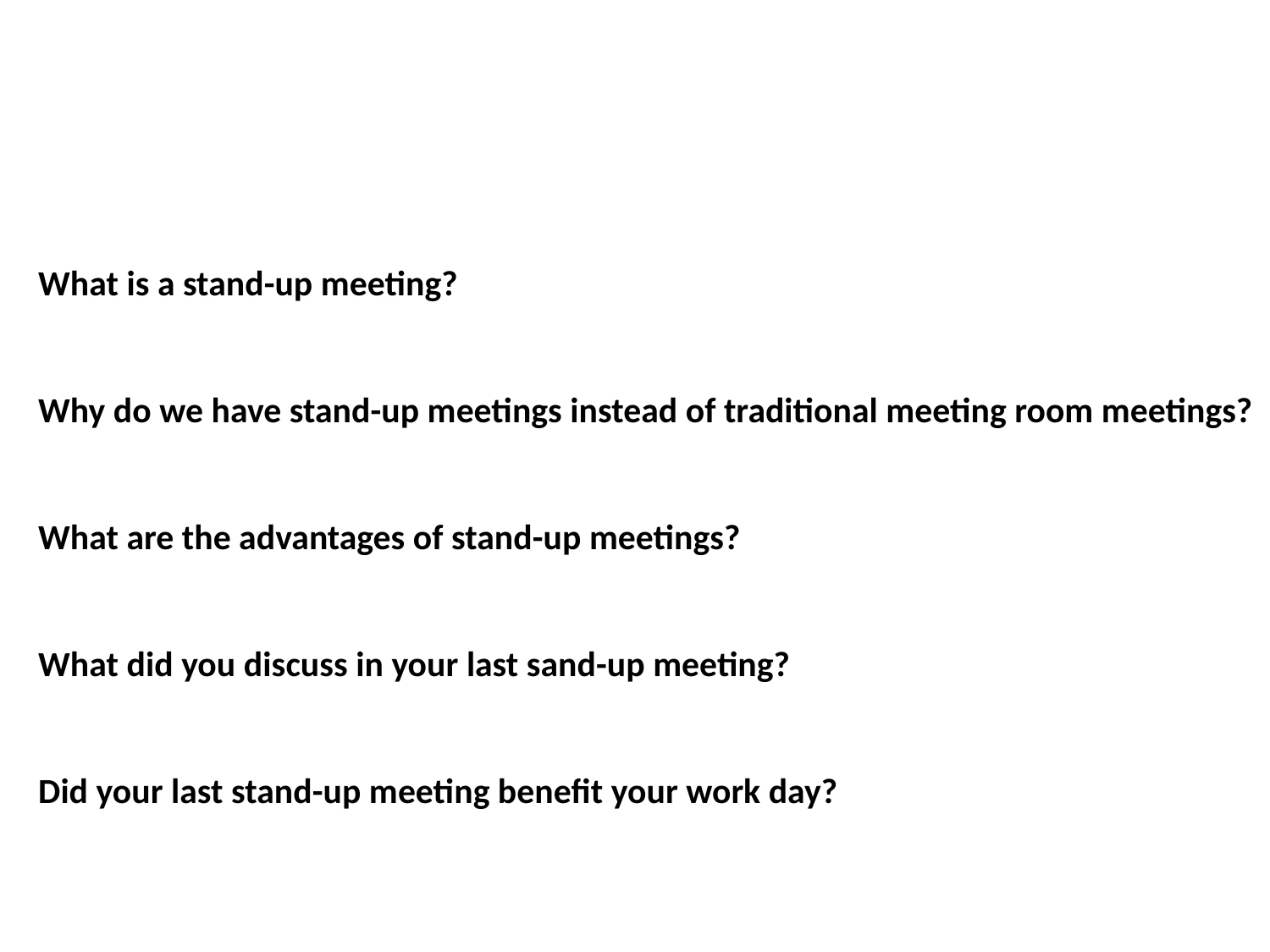

#
What is a stand-up meeting?

Why do we have stand-up meetings instead of traditional meeting room meetings?

What are the advantages of stand-up meetings?

What did you discuss in your last sand-up meeting?

Did your last stand-up meeting benefit your work day?